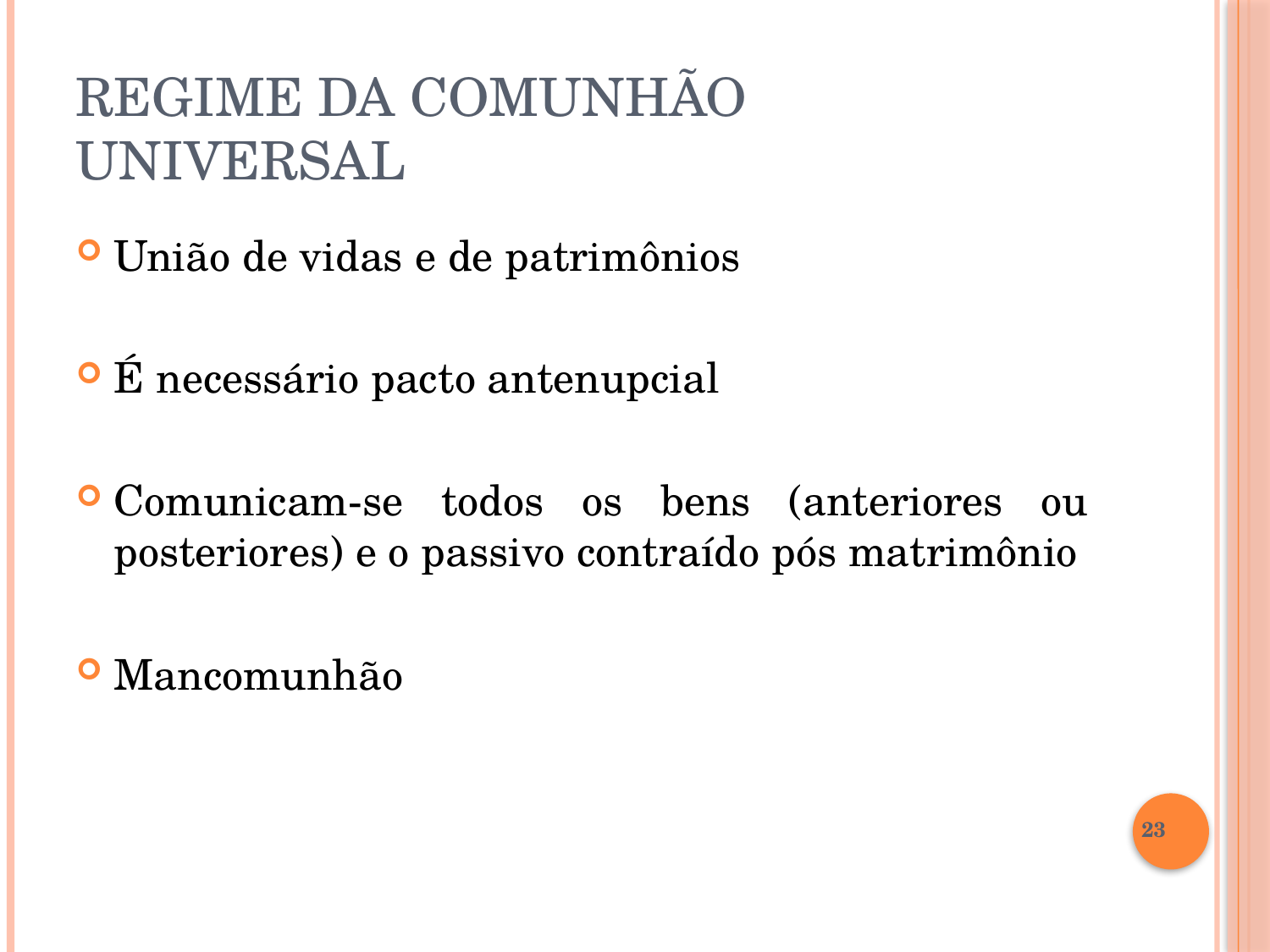

# Regime da Comunhão Universal
União de vidas e de patrimônios

É necessário pacto antenupcial

Comunicam-se todos os bens (anteriores ou posteriores) e o passivo contraído pós matrimônio

Mancomunhão

23